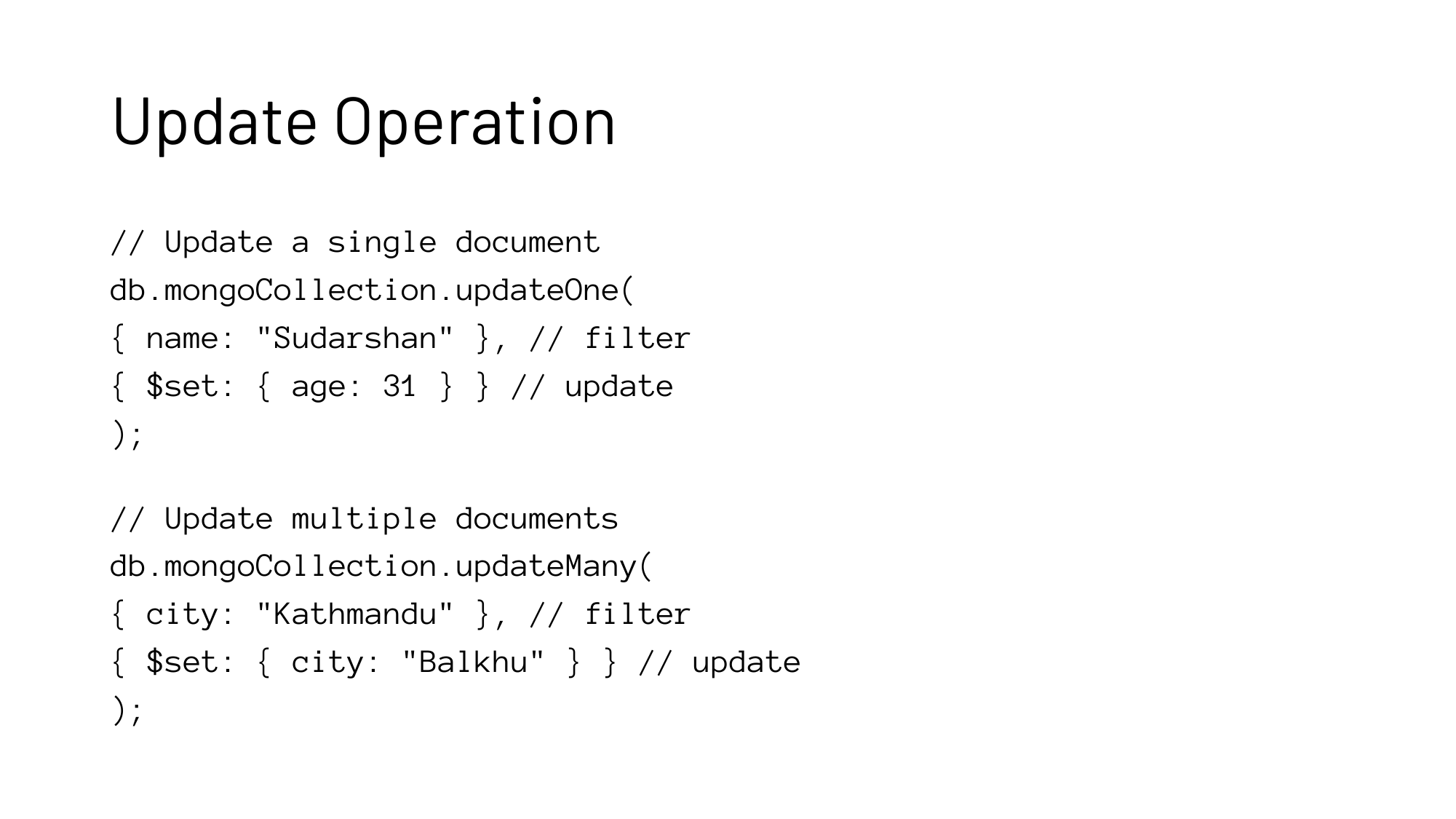

# Update Operation
// Update a single document
db.mongoCollection.updateOne(
{ name: "Sudarshan" }, // filter
{ $set: { age: 31 } } // update
);
// Update multiple documents
db.mongoCollection.updateMany(
{ city: "Kathmandu" }, // filter
{ $set: { city: "Balkhu" } } // update
);